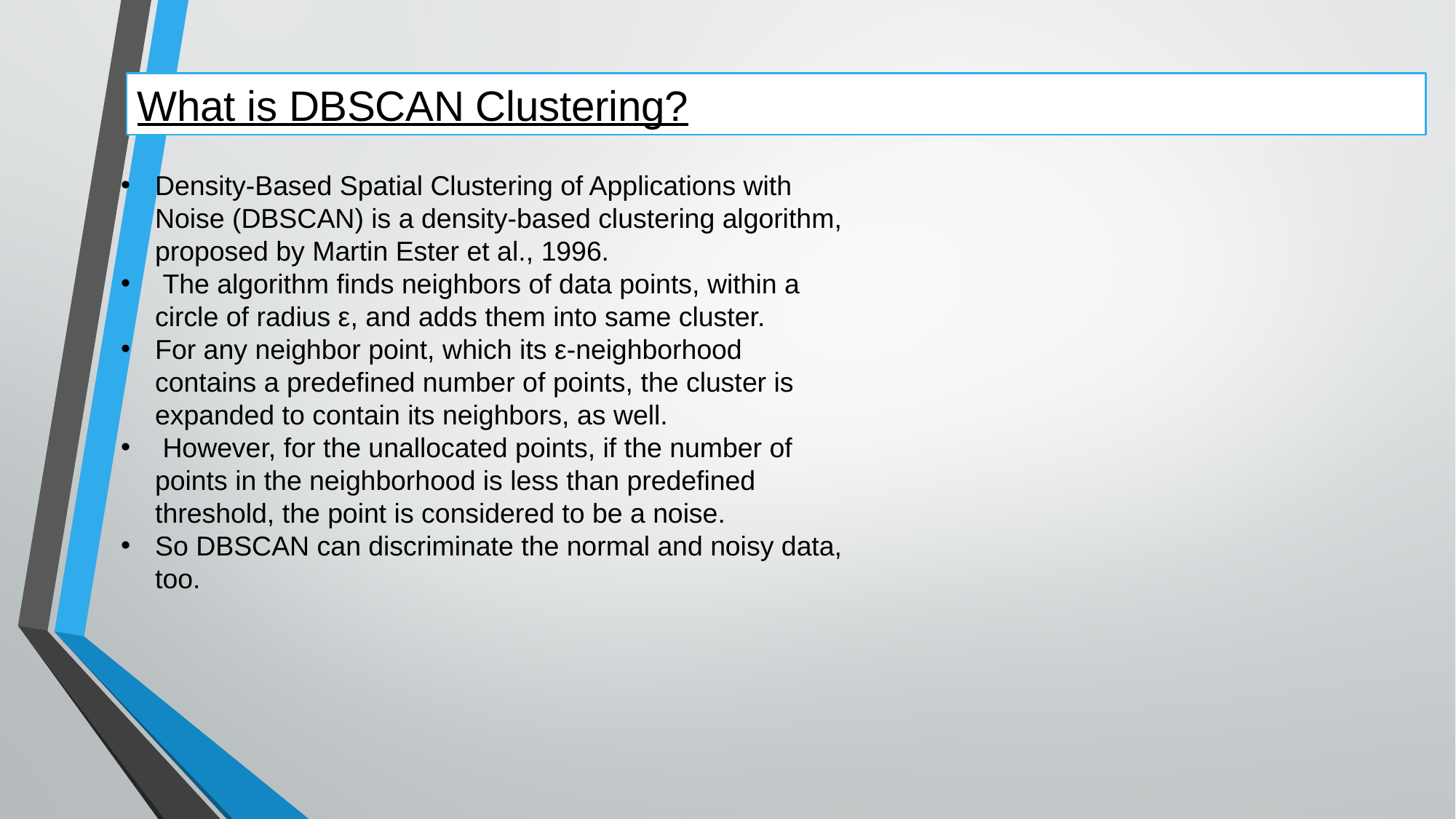

What is DBSCAN Clustering?
Density-Based Spatial Clustering of Applications with Noise (DBSCAN) is a density-based clustering algorithm, proposed by Martin Ester et al., 1996.
 The algorithm finds neighbors of data points, within a circle of radius ε, and adds them into same cluster.
For any neighbor point, which its ε-neighborhood contains a predefined number of points, the cluster is expanded to contain its neighbors, as well.
 However, for the unallocated points, if the number of points in the neighborhood is less than predefined threshold, the point is considered to be a noise.
So DBSCAN can discriminate the normal and noisy data, too.